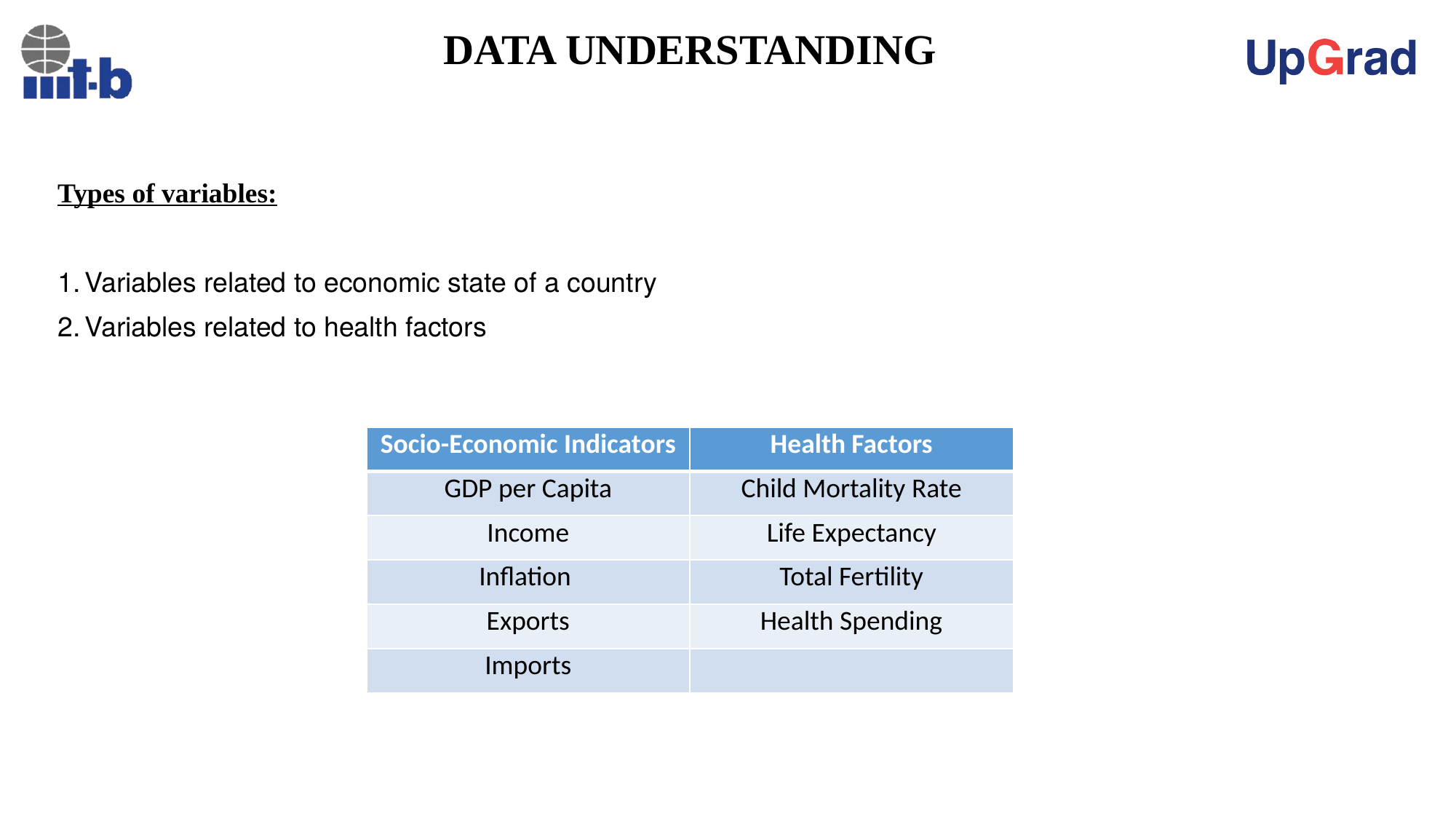

# DATA UNDERSTANDING
Types of variables:

Variables related to economic state of a country
Variables related to health factors

| Socio-Economic Indicators | Health Factors |
| --- | --- |
| GDP per Capita | Child Mortality Rate |
| Income | Life Expectancy |
| Inflation | Total Fertility |
| Exports | Health Spending |
| Imports |  |